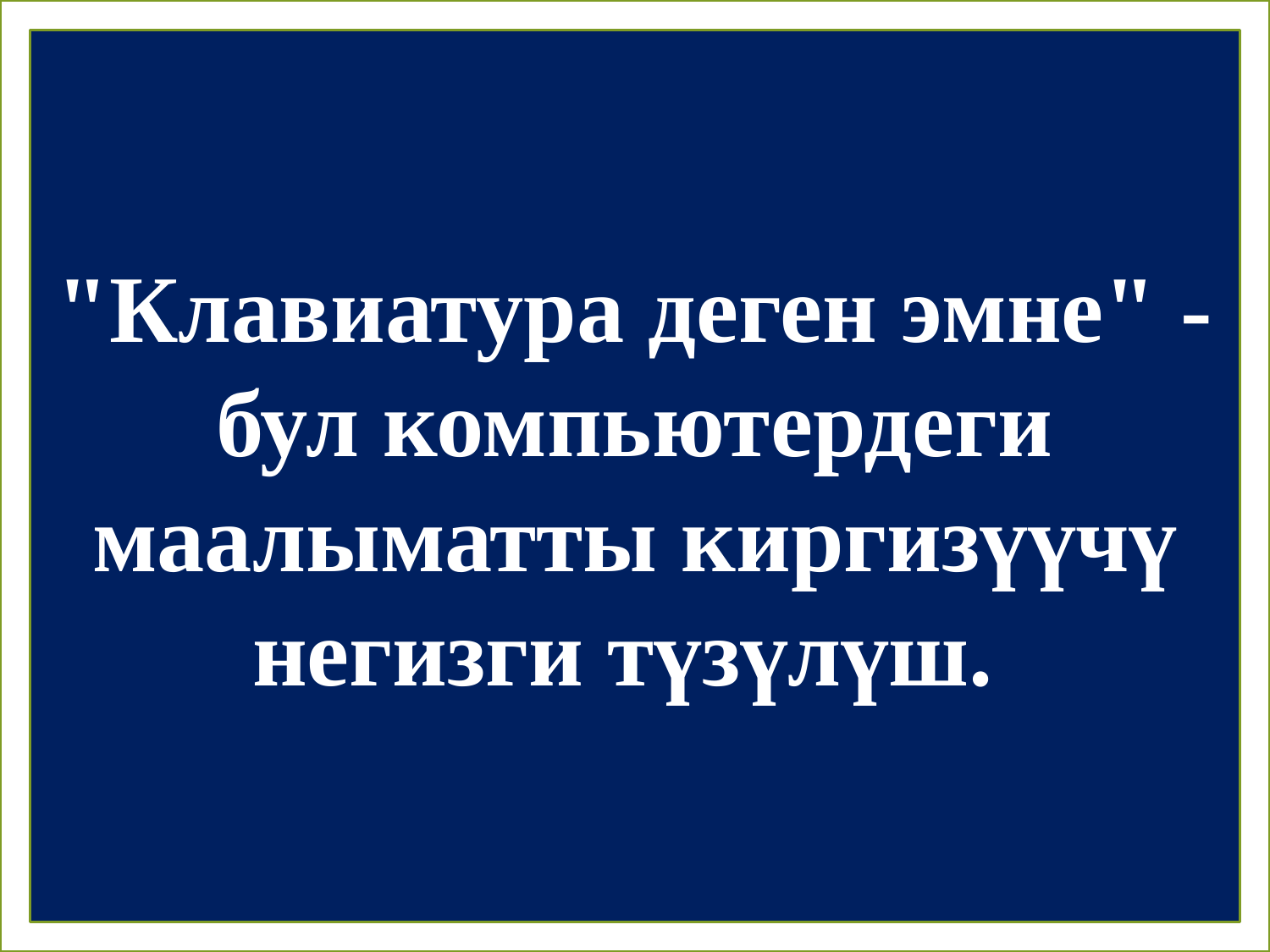

"Клавиатура деген эмне" - бул компьютердеги маалыматты киргизүүчү негизги түзүлүш.